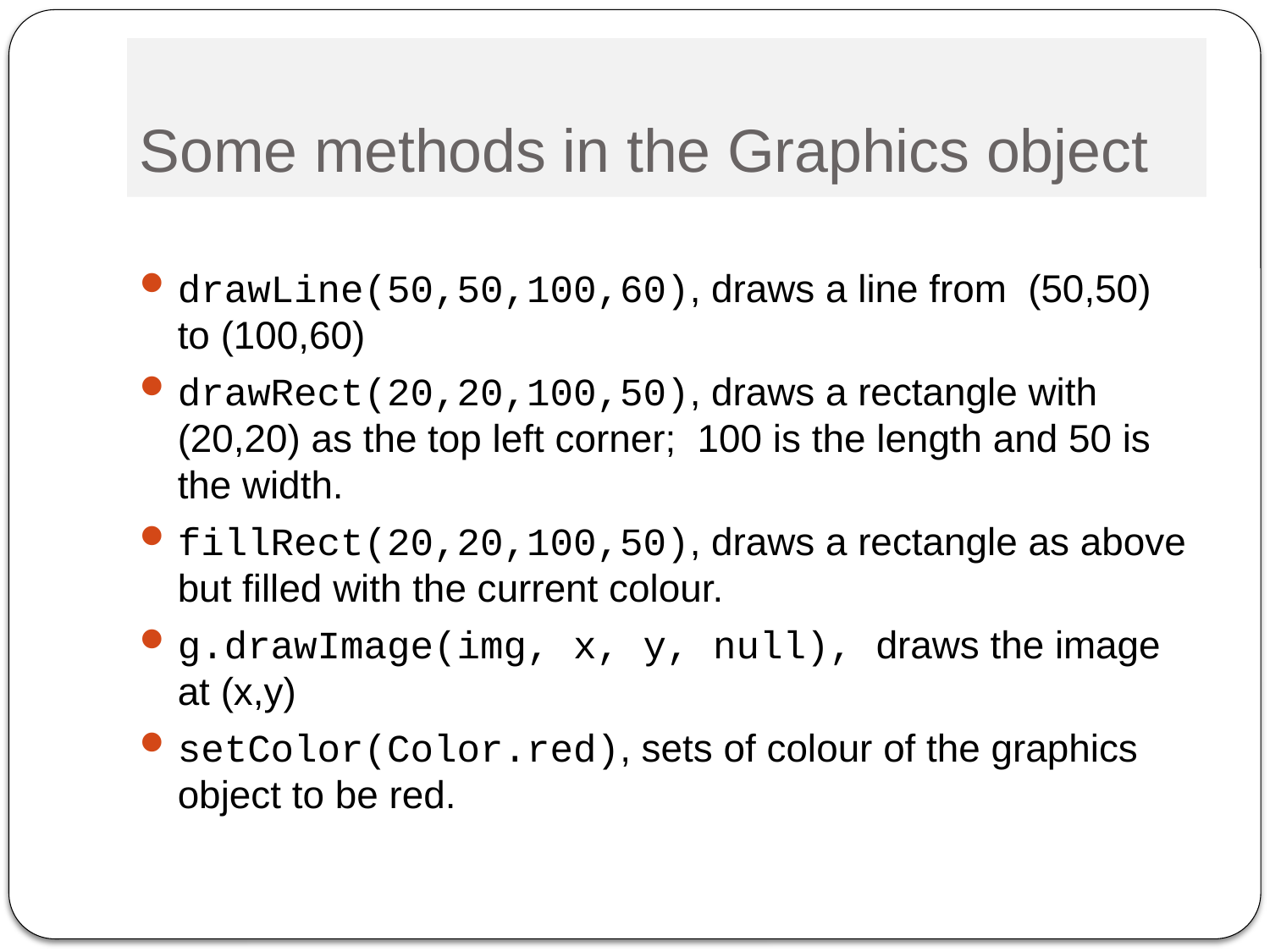

# Some methods in the Graphics object

drawLine(50,50,100,60), draws a line from  (50,50) to (100,60)
drawRect(20,20,100,50), draws a rectangle with (20,20) as the top left corner;  100 is the length and 50 is the width.
fillRect(20,20,100,50), draws a rectangle as above but filled with the current colour.
g.drawImage(img, x, y, null), draws the image at (x,y)
setColor(Color.red), sets of colour of the graphics object to be red.